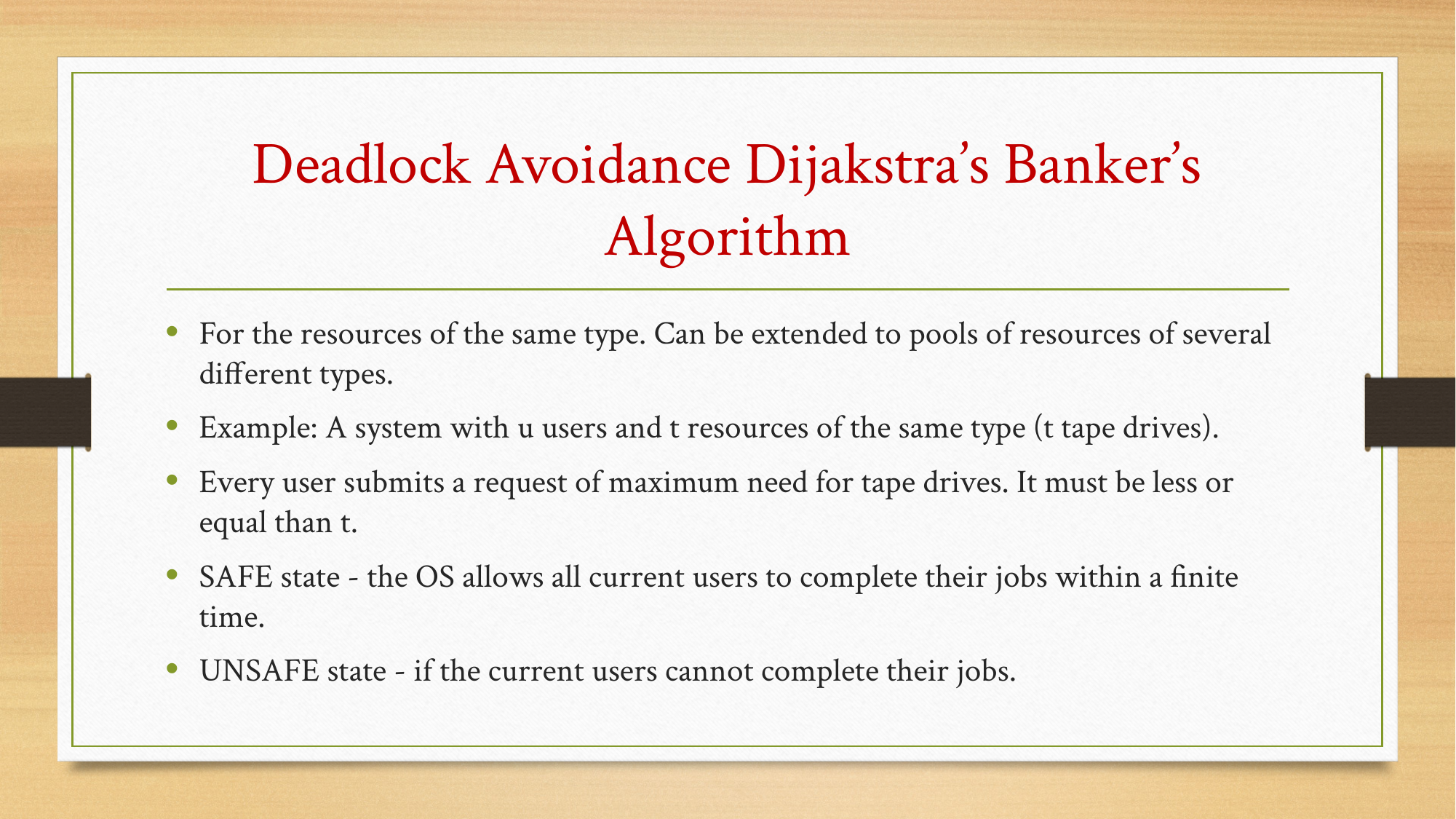

# Deadlock Avoidance Dijakstra’s Banker’s Algorithm
For the resources of the same type. Can be extended to pools of resources of several different types.
Example: A system with u users and t resources of the same type (t tape drives).
Every user submits a request of maximum need for tape drives. It must be less or equal than t.
SAFE state - the OS allows all current users to complete their jobs within a finite time.
UNSAFE state - if the current users cannot complete their jobs.